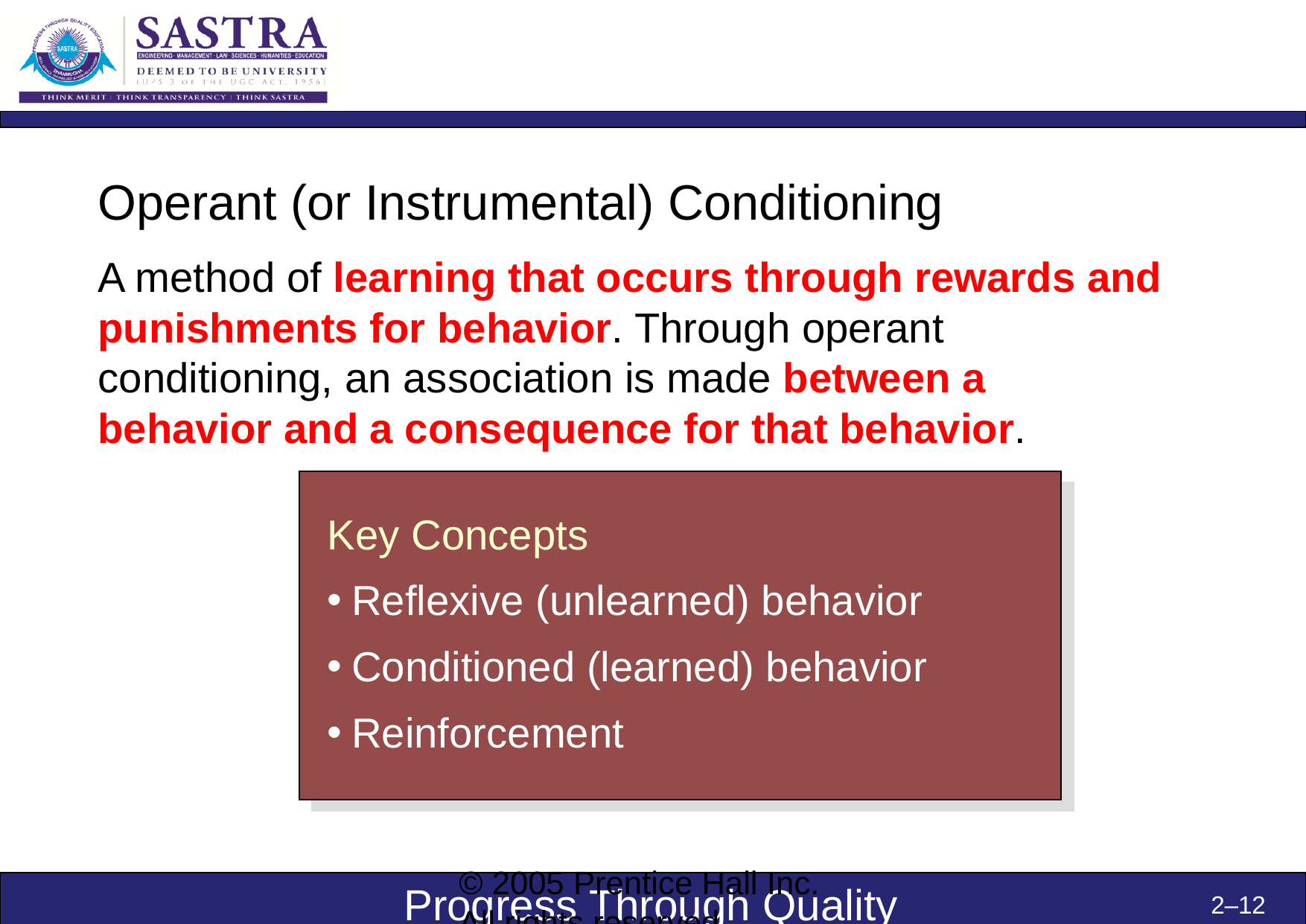

Operant (or Instrumental) Conditioning
A method of learning that occurs through rewards and punishments for behavior. Through operant conditioning, an association is made between a behavior and a consequence for that behavior.
Key Concepts
Reflexive (unlearned) behavior
Conditioned (learned) behavior
Reinforcement
© 2005 Prentice Hall Inc. All rights reserved.
2–12